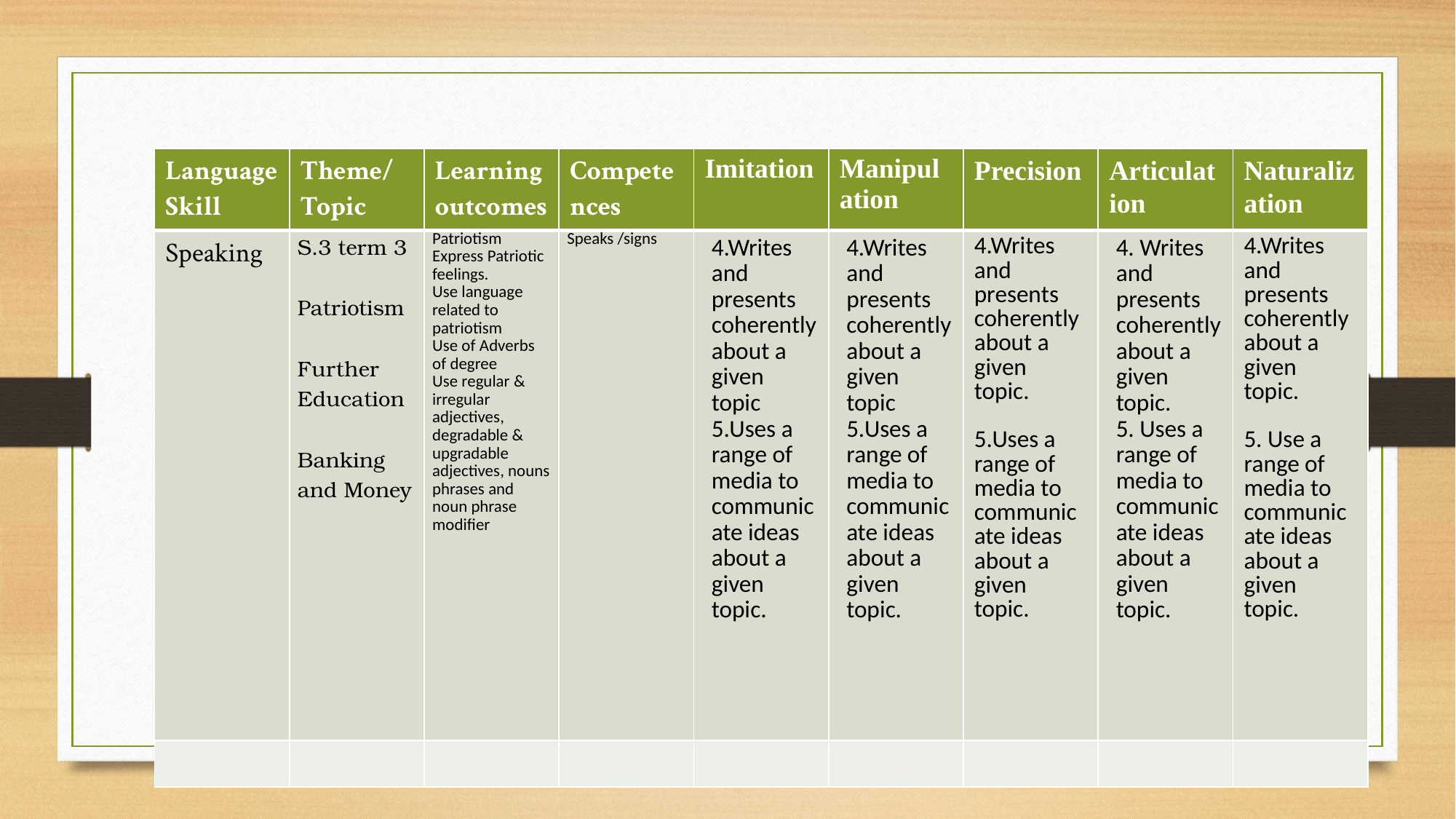

#
| Language Skill | Theme/Topic | Learning outcomes | Competences | Imitation | Manipulation | Precision | Articulation | Naturalization |
| --- | --- | --- | --- | --- | --- | --- | --- | --- |
| Speaking | S.3 term 3 Patriotism Further Education Banking and Money | Patriotism Express Patriotic feelings. Use language related to patriotism Use of Adverbs of degree Use regular & irregular adjectives, degradable & upgradable adjectives, nouns phrases and noun phrase modifier | Speaks /signs | 4.Writes and presents coherently about a given topic 5.Uses a range of media to communicate ideas about a given topic. | 4.Writes and presents coherently about a given topic 5.Uses a range of media to communicate ideas about a given topic. | 4.Writes and presents coherently about a given topic. 5.Uses a range of media to communicate ideas about a given topic. | 4. Writes and presents coherently about a given topic. 5. Uses a range of media to communicate ideas about a given topic. | 4.Writes and presents coherently about a given topic. 5. Use a range of media to communicate ideas about a given topic. |
|  |  |  |  |  |  |  |  |  |